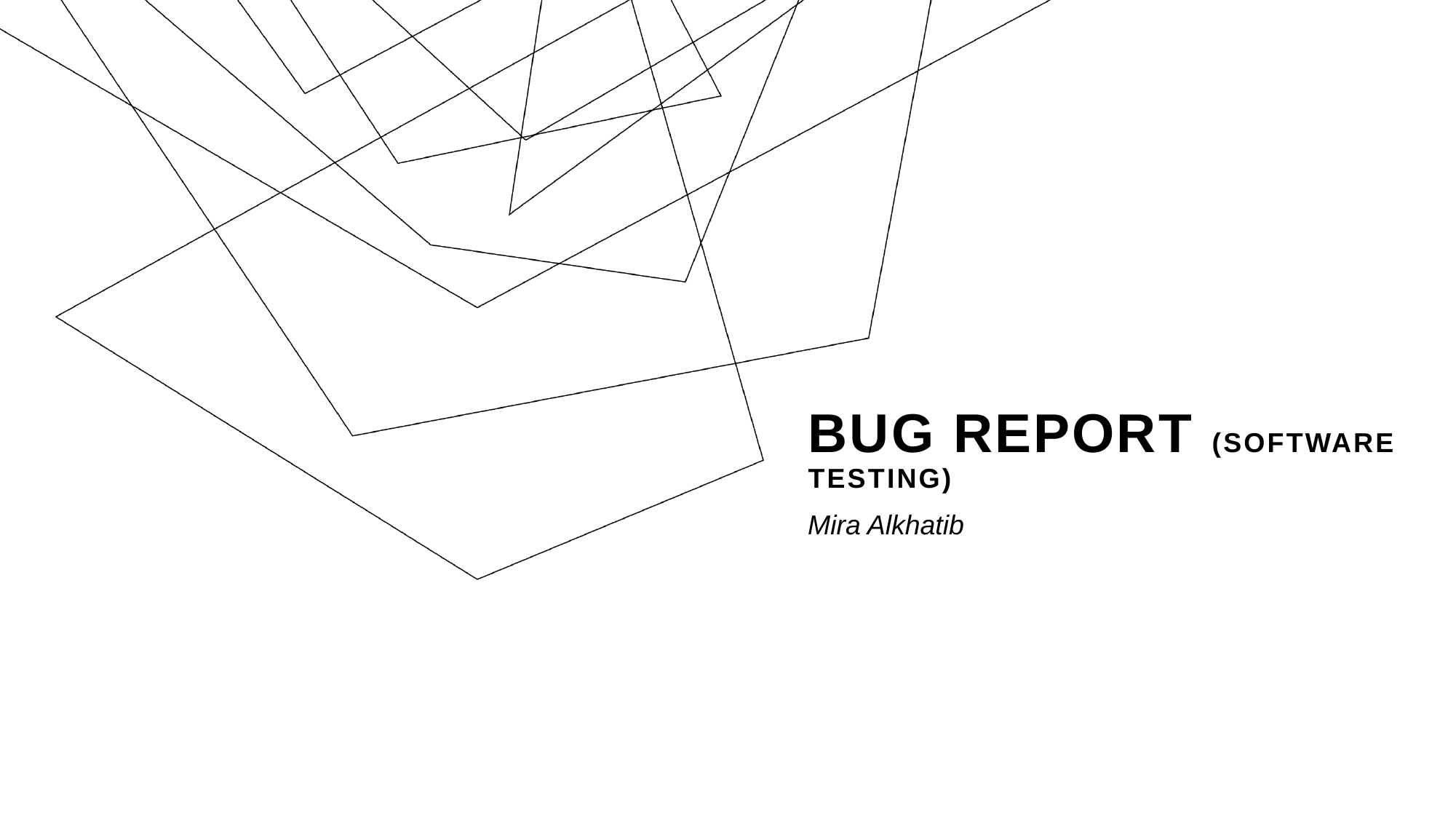

# Bug report (Software TESTING)
Mira Alkhatib